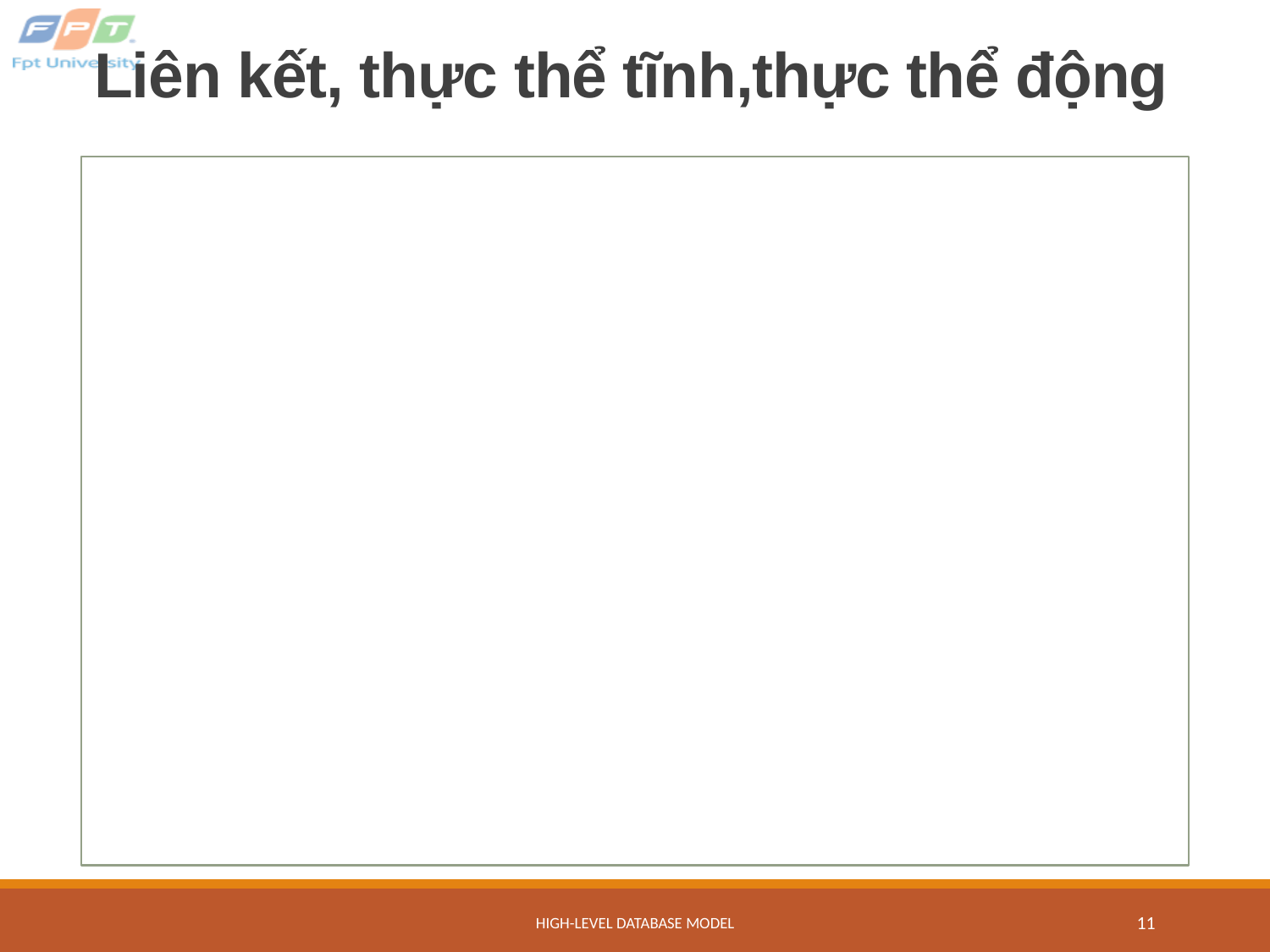

# Liên kết, thực thể tĩnh,thực thể động

High-Level Database Model
11